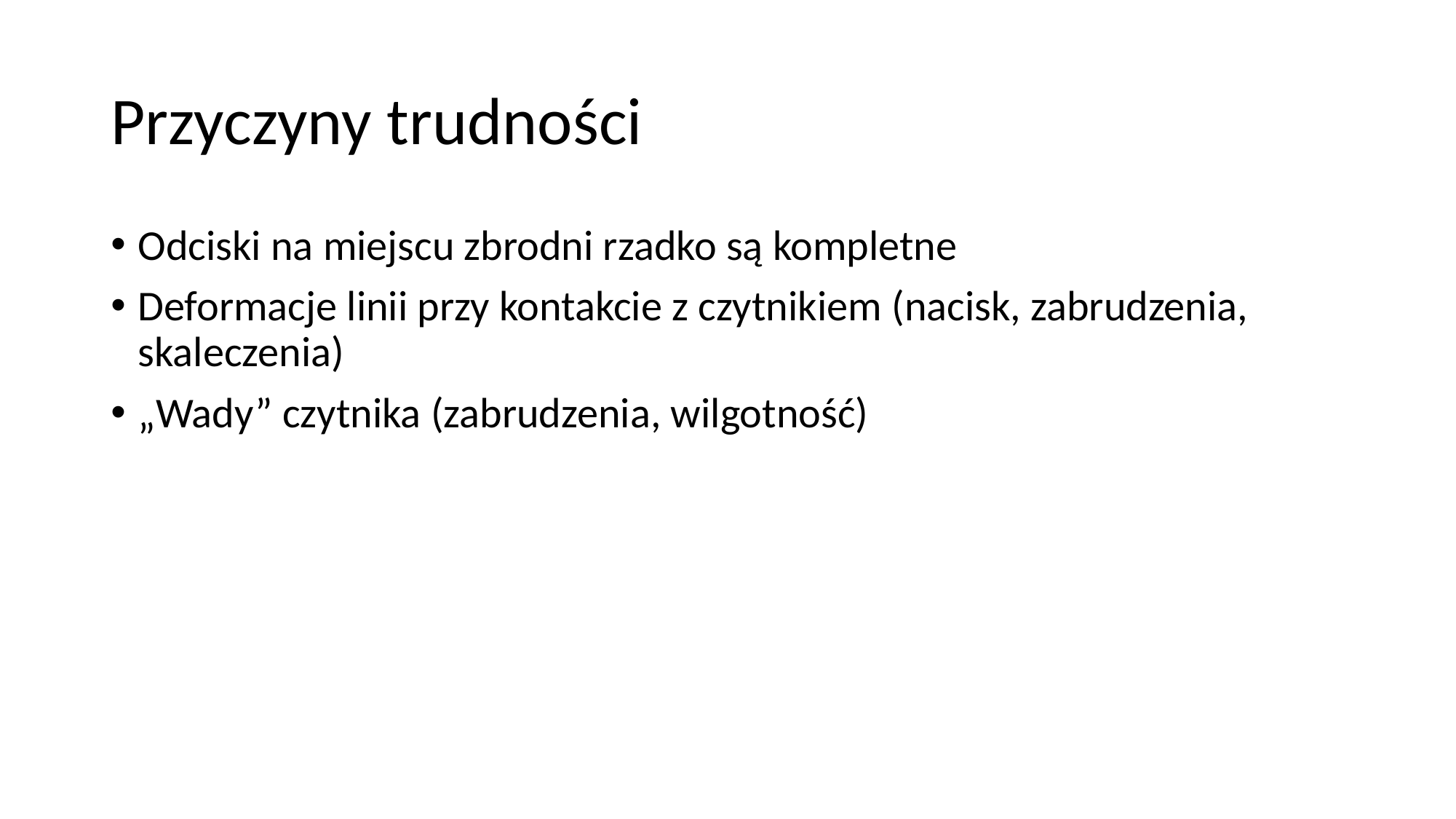

Przyczyny trudności
Odciski na miejscu zbrodni rzadko są kompletne
Deformacje linii przy kontakcie z czytnikiem (nacisk, zabrudzenia, skaleczenia)
„Wady” czytnika (zabrudzenia, wilgotność)